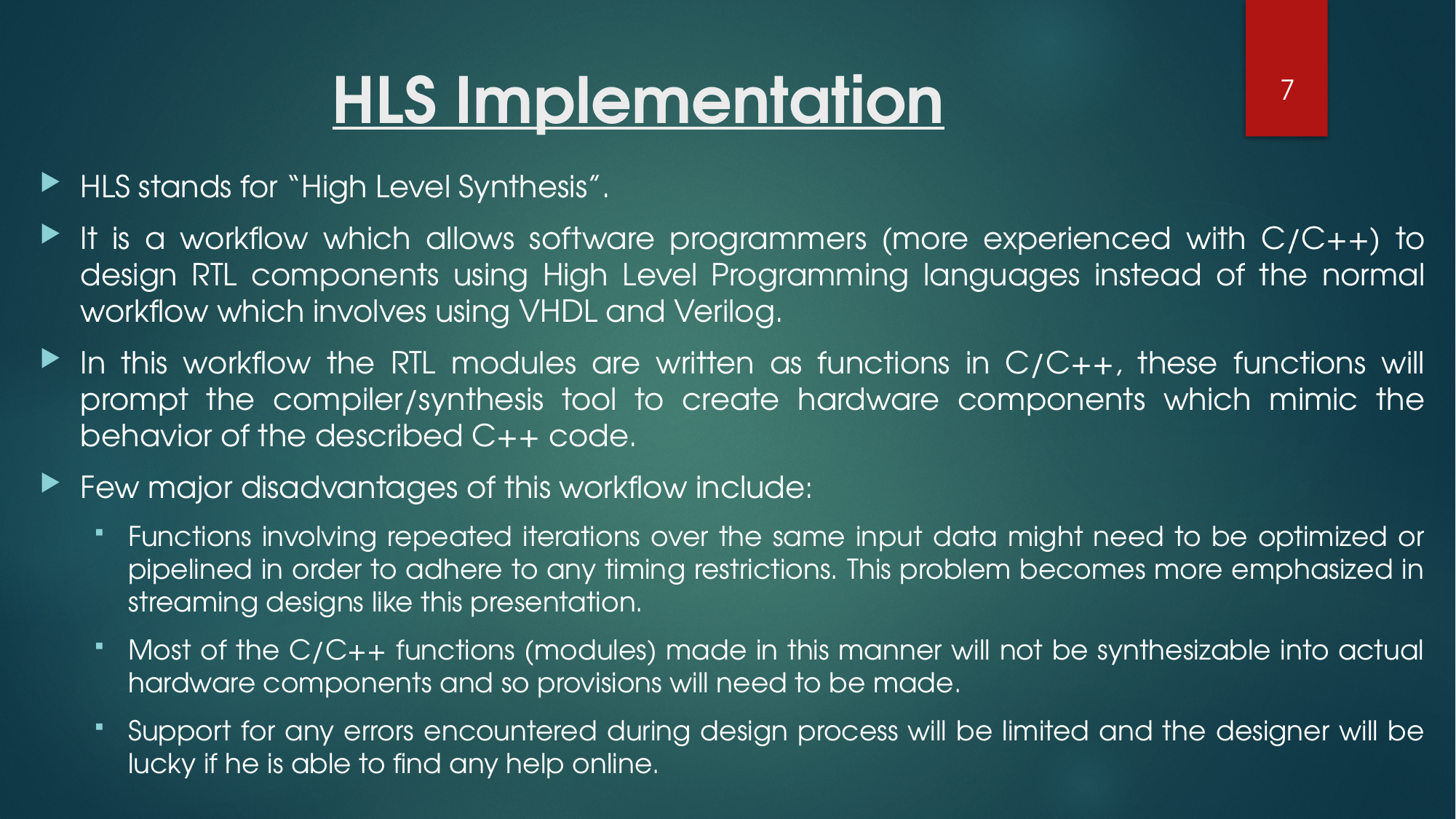

# HLS Implementation
7
HLS stands for “High Level Synthesis”.
It is a workflow which allows software programmers (more experienced with C/C++) to design RTL components using High Level Programming languages instead of the normal workflow which involves using VHDL and Verilog.
In this workflow the RTL modules are written as functions in C/C++, these functions will prompt the compiler/synthesis tool to create hardware components which mimic the behavior of the described C++ code.
Few major disadvantages of this workflow include:
Functions involving repeated iterations over the same input data might need to be optimized or pipelined in order to adhere to any timing restrictions. This problem becomes more emphasized in streaming designs like this presentation.
Most of the C/C++ functions (modules) made in this manner will not be synthesizable into actual hardware components and so provisions will need to be made.
Support for any errors encountered during design process will be limited and the designer will be lucky if he is able to find any help online.